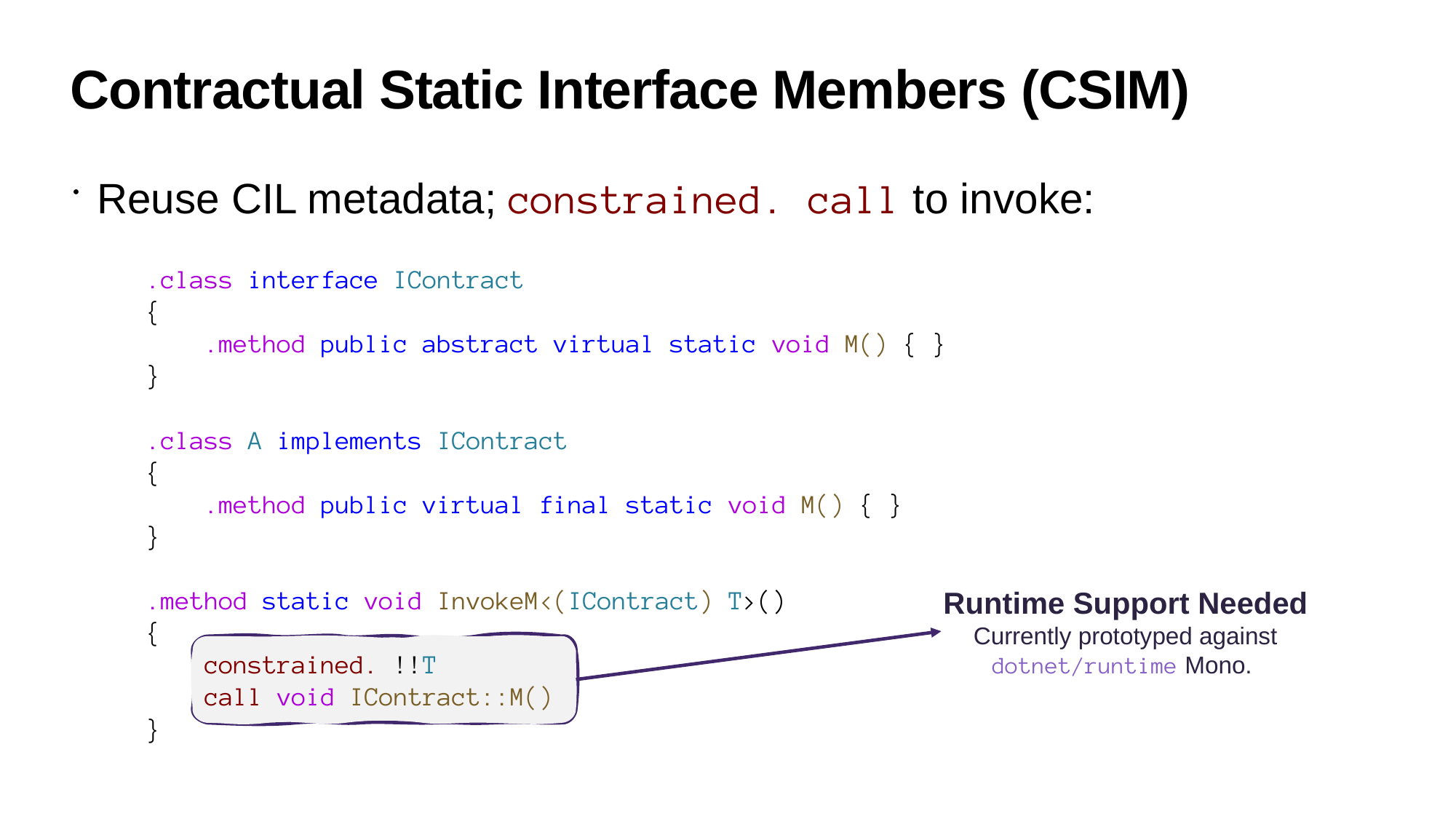

# Contractual Static Interface Members (CSIM)
Reuse CIL metadata; constrained. call to invoke:

.class interface IContract
{
    .method public abstract virtual static void M() { }
}
.class A implements IContract
{
    .method public virtual final static void M() { }
}
.method static void InvokeM<(IContract) T>()
{
    constrained. !!T
    call void IContract::M()
}
Runtime Support Needed
Currently prototyped against dotnet/runtime Mono.